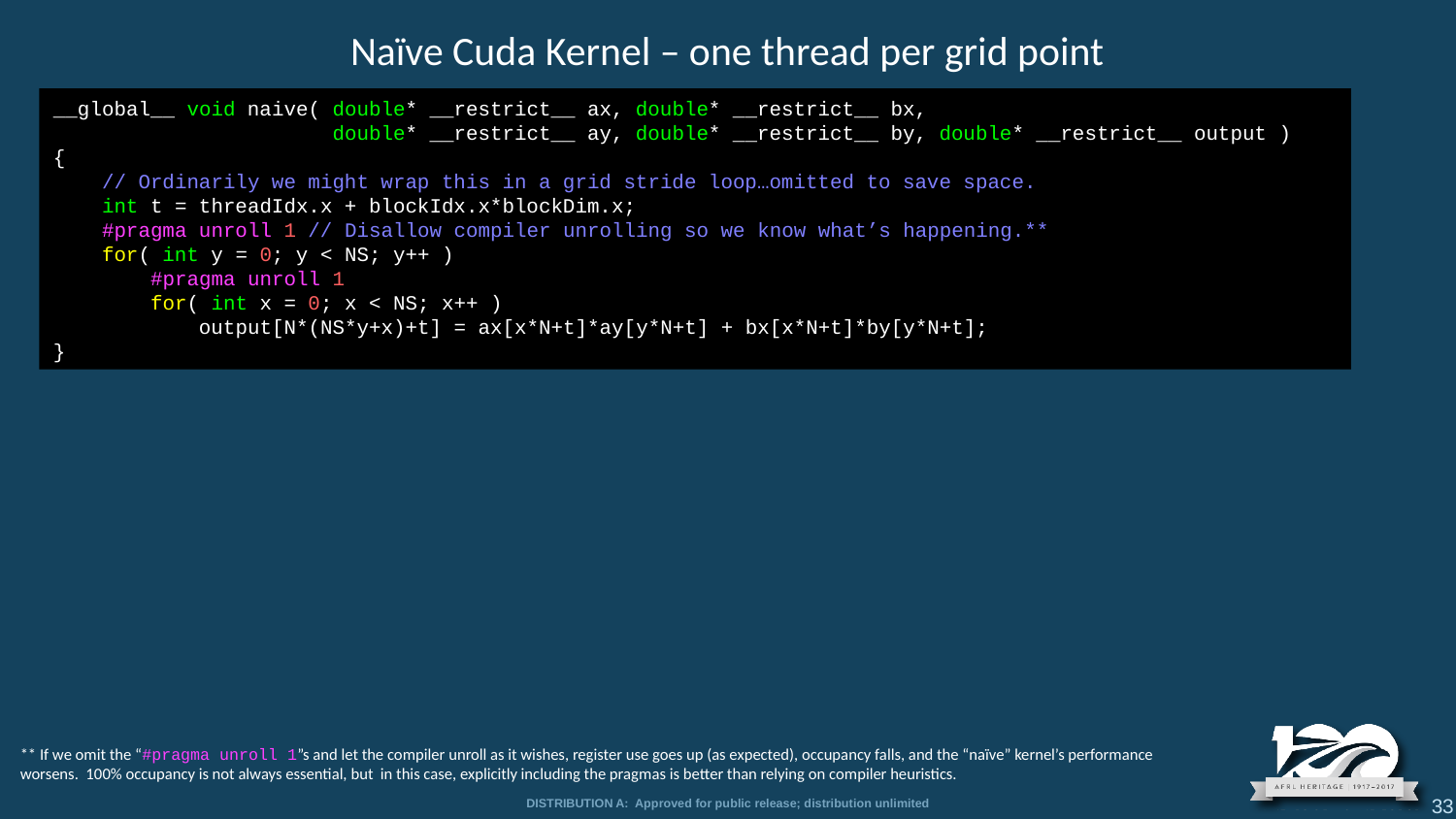

Naïve Cuda Kernel – one thread per grid point
__global__ void naive( double* __restrict__ ax, double* __restrict__ bx,
                       double* __restrict__ ay, double* __restrict__ by, double* __restrict__ output )
{
    // Ordinarily we might wrap this in a grid stride loop…omitted to save space.
    int t = threadIdx.x + blockIdx.x*blockDim.x;
    #pragma unroll 1 // Disallow compiler unrolling so we know what’s happening.**
    for( int y = 0; y < NS; y++ )
        #pragma unroll 1
        for( int x = 0; x < NS; x++ )
            output[N*(NS*y+x)+t] = ax[x*N+t]*ay[y*N+t] + bx[x*N+t]*by[y*N+t];
}

** If we omit the “#pragma unroll 1”s and let the compiler unroll as it wishes, register use goes up (as expected), occupancy falls, and the “naïve” kernel’s performance worsens.  100% occupancy is not always essential, but  in this case, explicitly including the pragmas is better than relying on compiler heuristics.